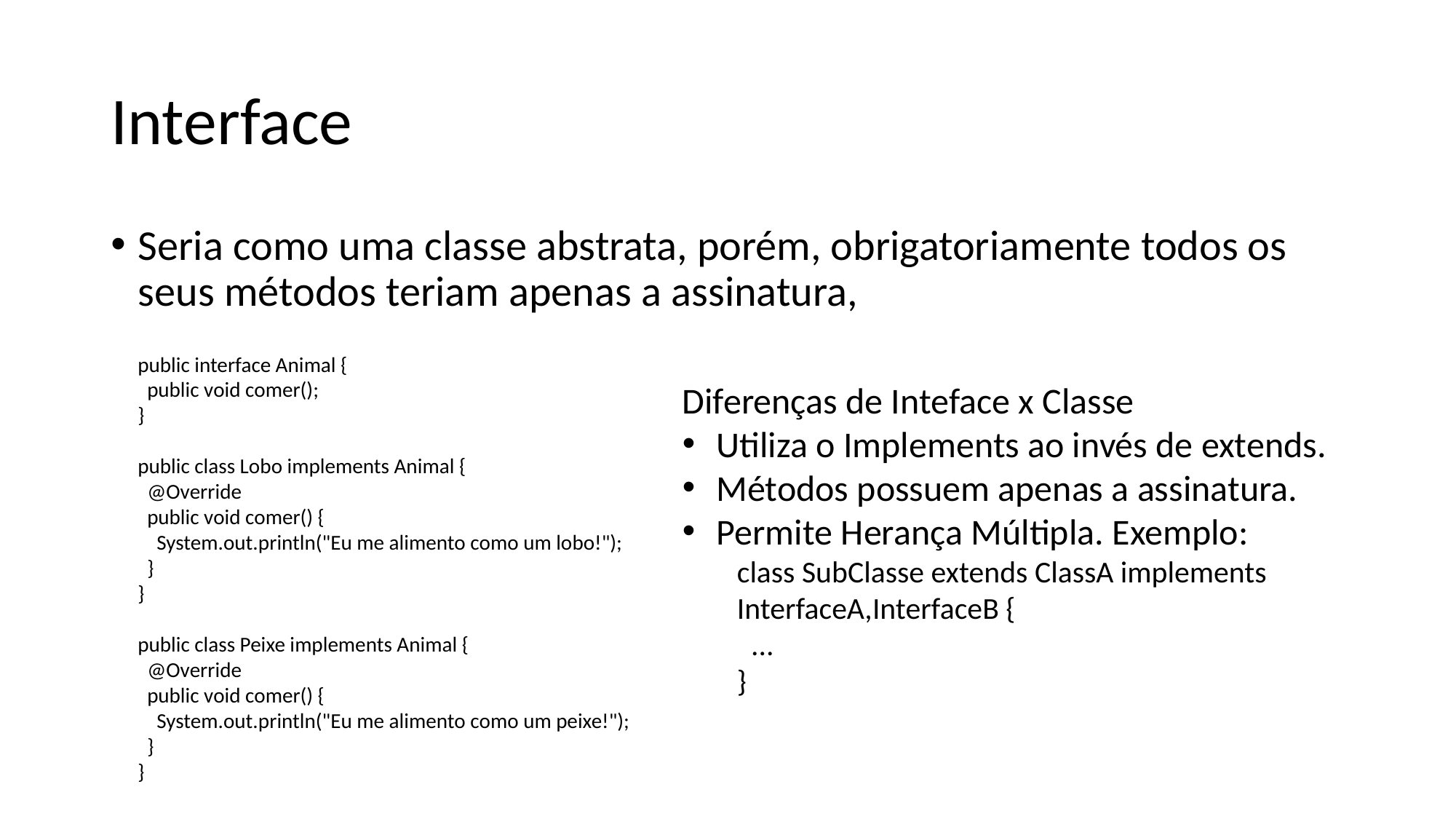

# Interface
Seria como uma classe abstrata, porém, obrigatoriamente todos os seus métodos teriam apenas a assinatura,
public interface Animal {
  public void comer();
}

public class Lobo implements Animal {
  @Override
  public void comer() {
    System.out.println("Eu me alimento como um lobo!");
  }
}

public class Peixe implements Animal {
  @Override
  public void comer() {
    System.out.println("Eu me alimento como um peixe!");
  }
}
Diferenças de Inteface x Classe
Utiliza o Implements ao invés de extends.
Métodos possuem apenas a assinatura.
Permite Herança Múltipla. Exemplo:
class SubClasse extends ClassA implements InterfaceA,InterfaceB {
  ...
}